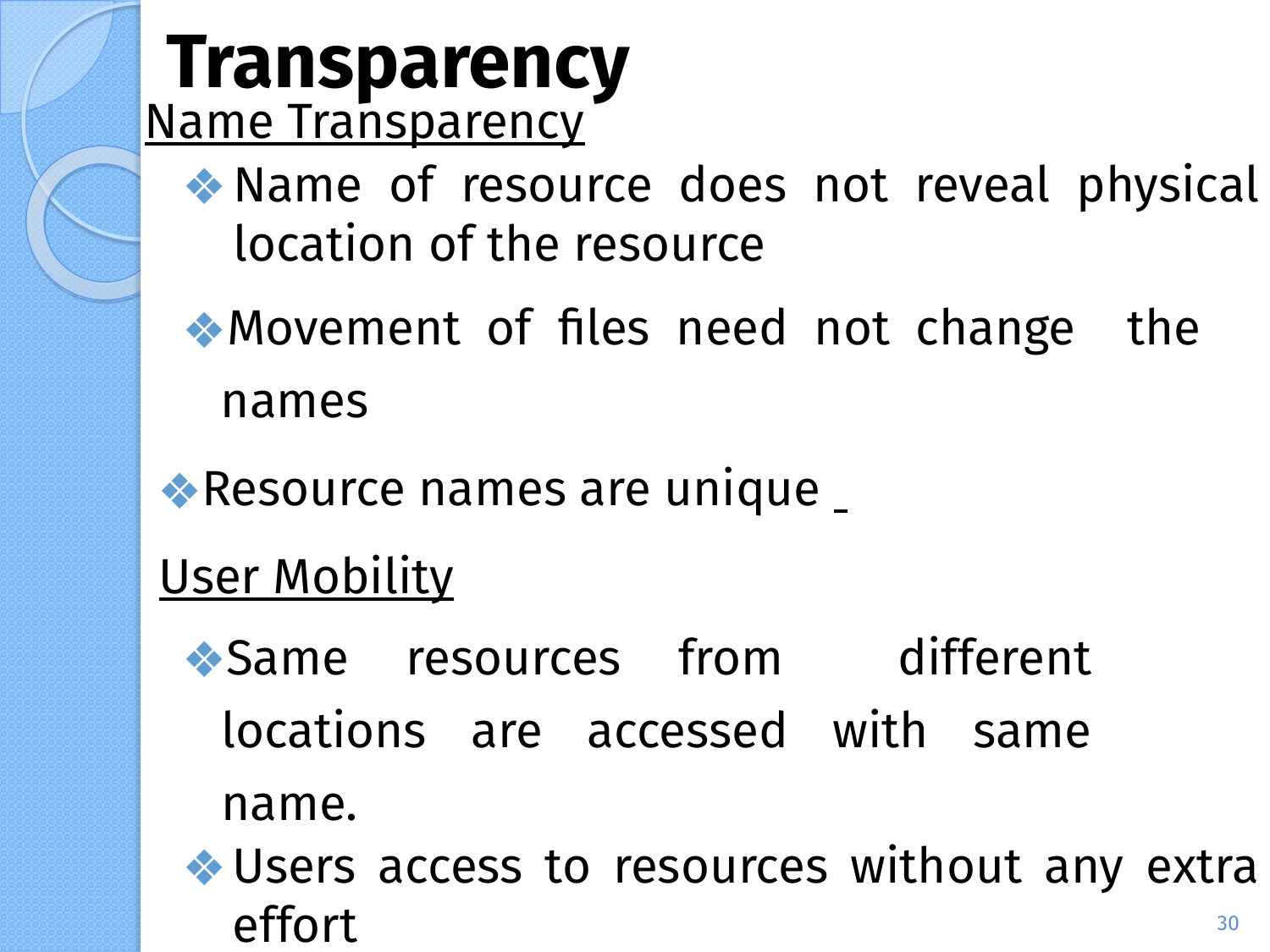

# Transparency
Name Transparency
Name of resource does not reveal physical location of the resource
Movement of files need not change  the names
Resource names are unique
User Mobility
Same resources from  different locations are accessed with same name.
Users access to resources without any extra effort
30